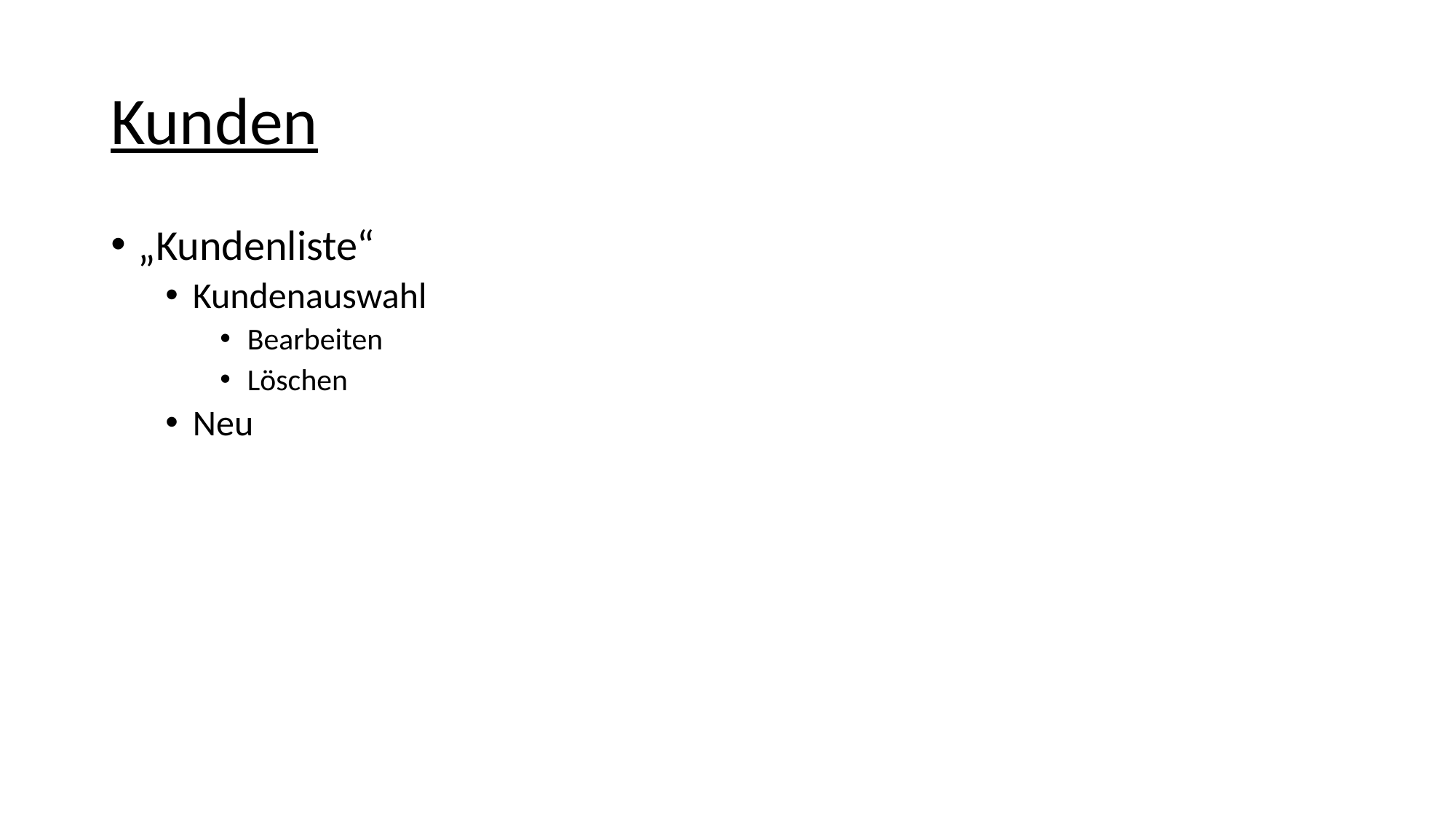

# Kunden
„Kundenliste“
Kundenauswahl
Bearbeiten
Löschen
Neu